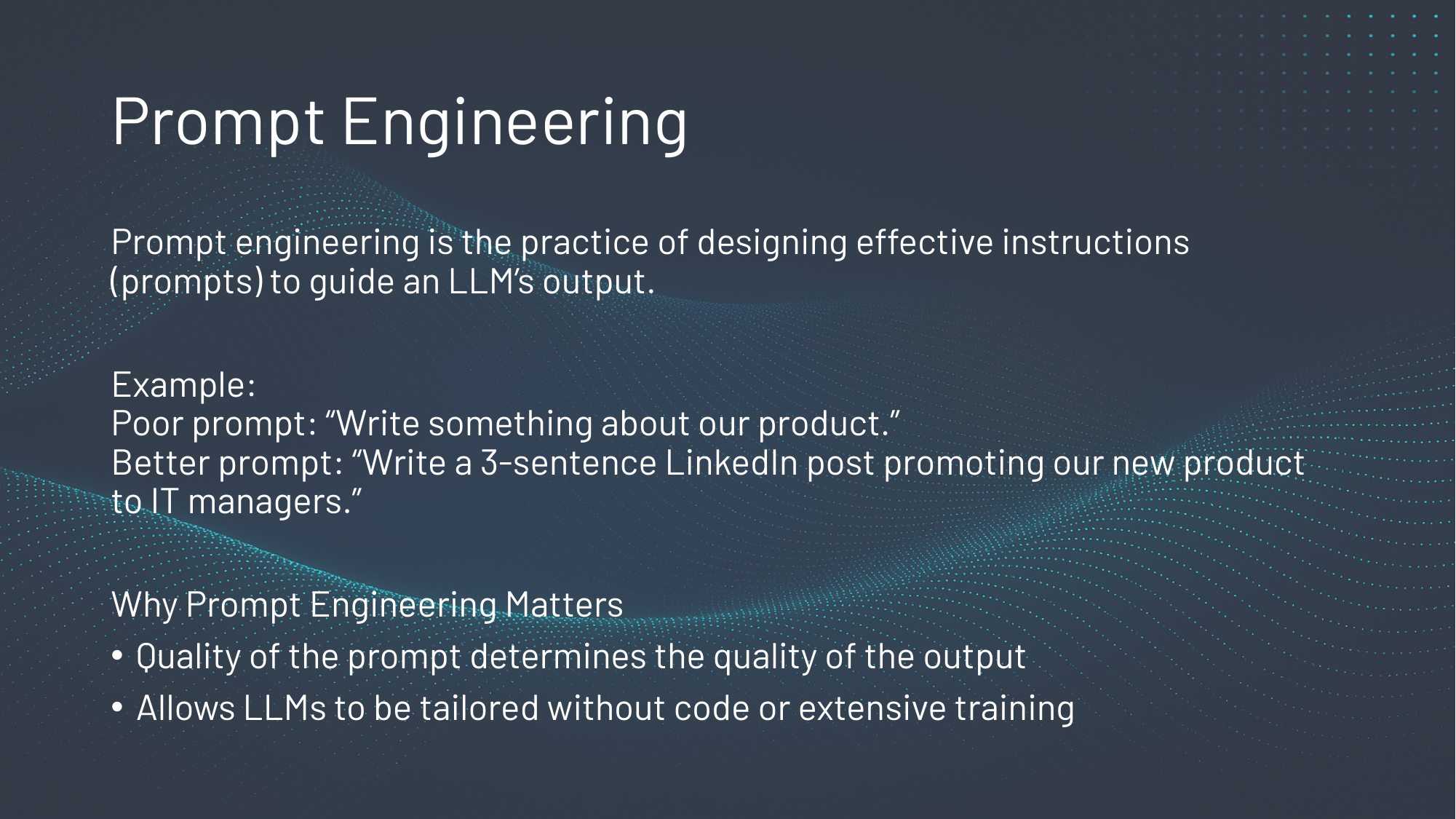

# Prompt Engineering
Prompt engineering is the practice of designing effective instructions (prompts) to guide an LLM’s output.

Example:
Poor prompt: “Write something about our product.”
Better prompt: “Write a 3-sentence LinkedIn post promoting our new product to IT managers.”

Why Prompt Engineering Matters
Quality of the prompt determines the quality of the output
Allows LLMs to be tailored without code or extensive training